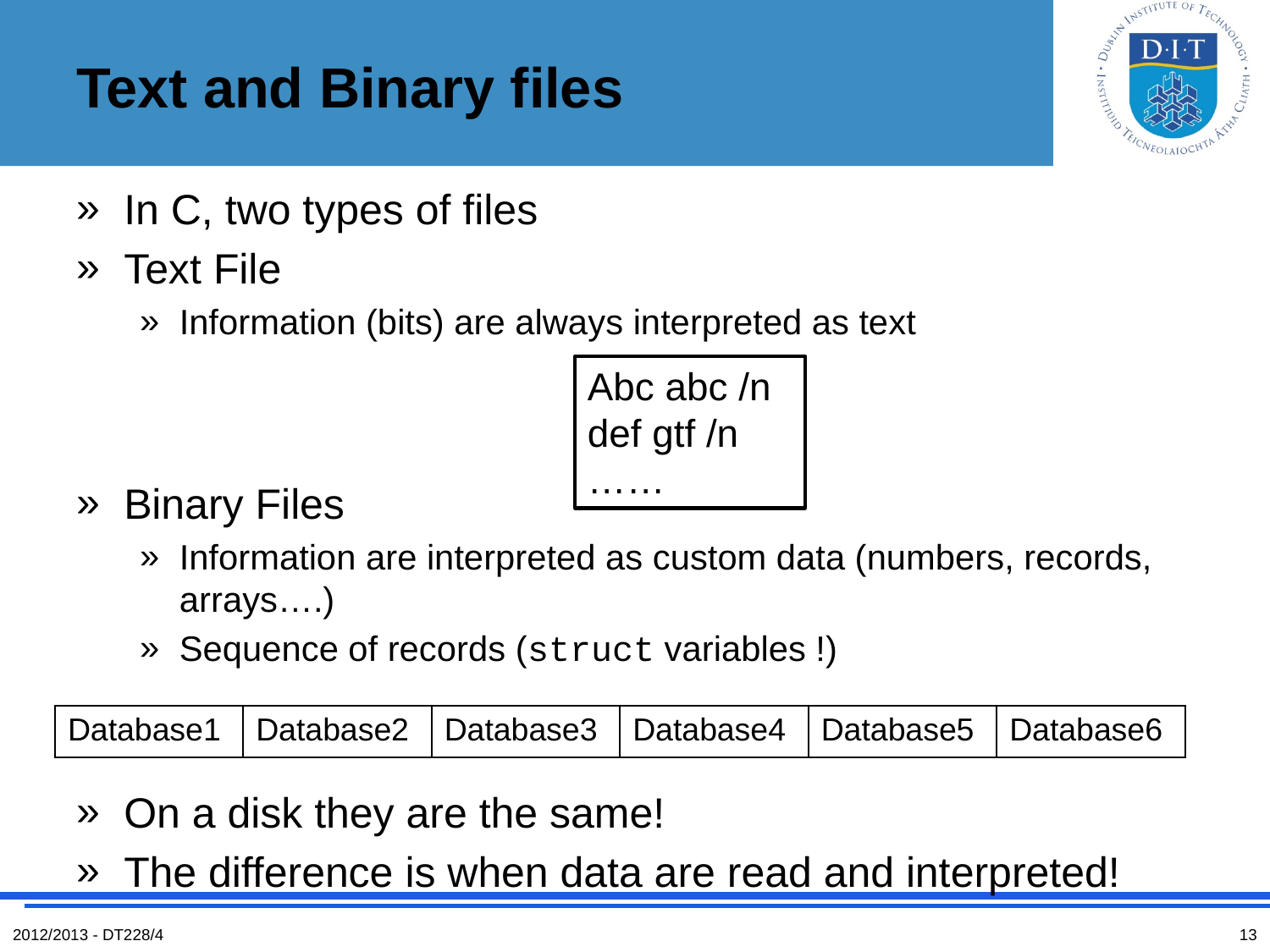

# Text and Binary files
In C, two types of files
Text File
Information (bits) are always interpreted as text

Binary Files
Information are interpreted as custom data (numbers, records, arrays….)
Sequence of records (struct variables !)

On a disk they are the same!
The difference is when data are read and interpreted!
Abc abc /n
def gtf /n
……
| Database1 | Database2 | Database3 | Database4 | Database5 | Database6 |
| --- | --- | --- | --- | --- | --- |
2012/2013 - DT228/4
13